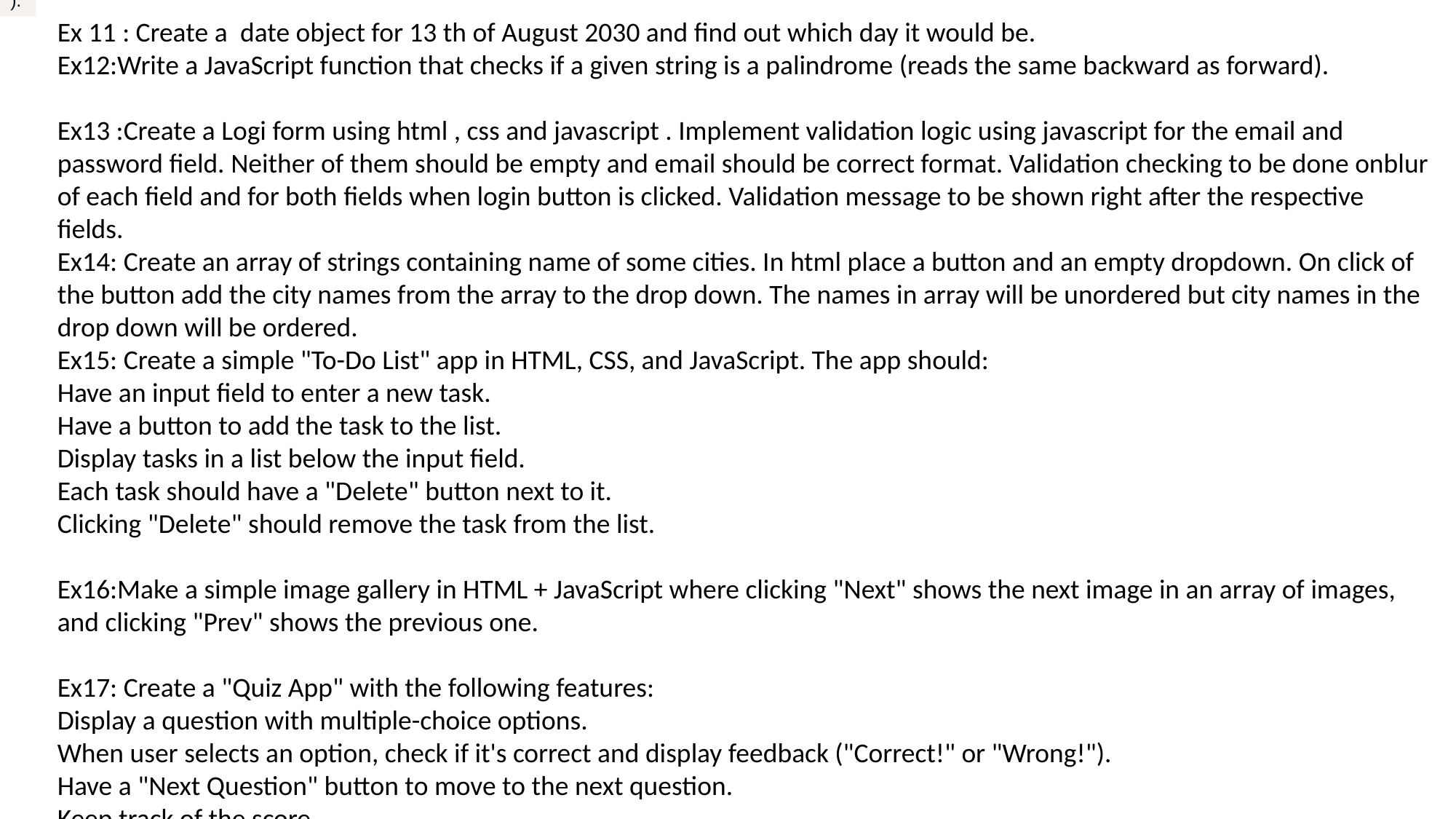

).
Ex 11 : Create a  date object for 13 th of August 2030 and find out which day it would be.
Ex12:Write a JavaScript function that checks if a given string is a palindrome (reads the same backward as forward).

Ex13 :Create a Logi form using html , css and javascript . Implement validation logic using javascript for the email and password field. Neither of them should be empty and email should be correct format. Validation checking to be done onblur of each field and for both fields when login button is clicked. Validation message to be shown right after the respective fields.
Ex14: Create an array of strings containing name of some cities. In html place a button and an empty dropdown. On click of the button add the city names from the array to the drop down. The names in array will be unordered but city names in the drop down will be ordered.
Ex15: Create a simple "To-Do List" app in HTML, CSS, and JavaScript. The app should:
Have an input field to enter a new task.
Have a button to add the task to the list.
Display tasks in a list below the input field.
Each task should have a "Delete" button next to it.
Clicking "Delete" should remove the task from the list.

Ex16:Make a simple image gallery in HTML + JavaScript where clicking "Next" shows the next image in an array of images, and clicking "Prev" shows the previous one.

Ex17: Create a "Quiz App" with the following features:
Display a question with multiple-choice options.
When user selects an option, check if it's correct and display feedback ("Correct!" or "Wrong!").
Have a "Next Question" button to move to the next question.
Keep track of the score.